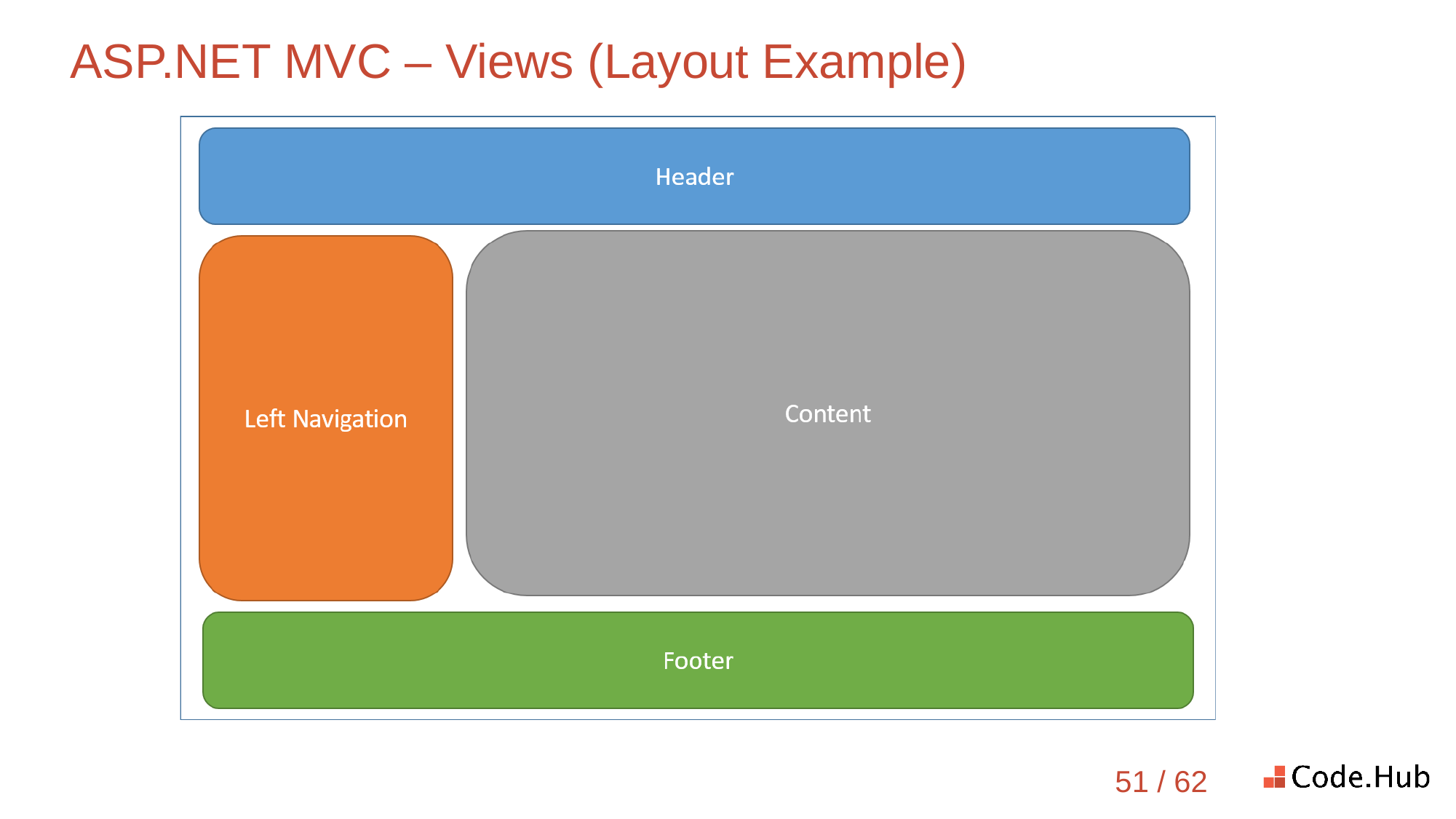

# ASP.NET MVC – Views (Layout Example)

51 / 62